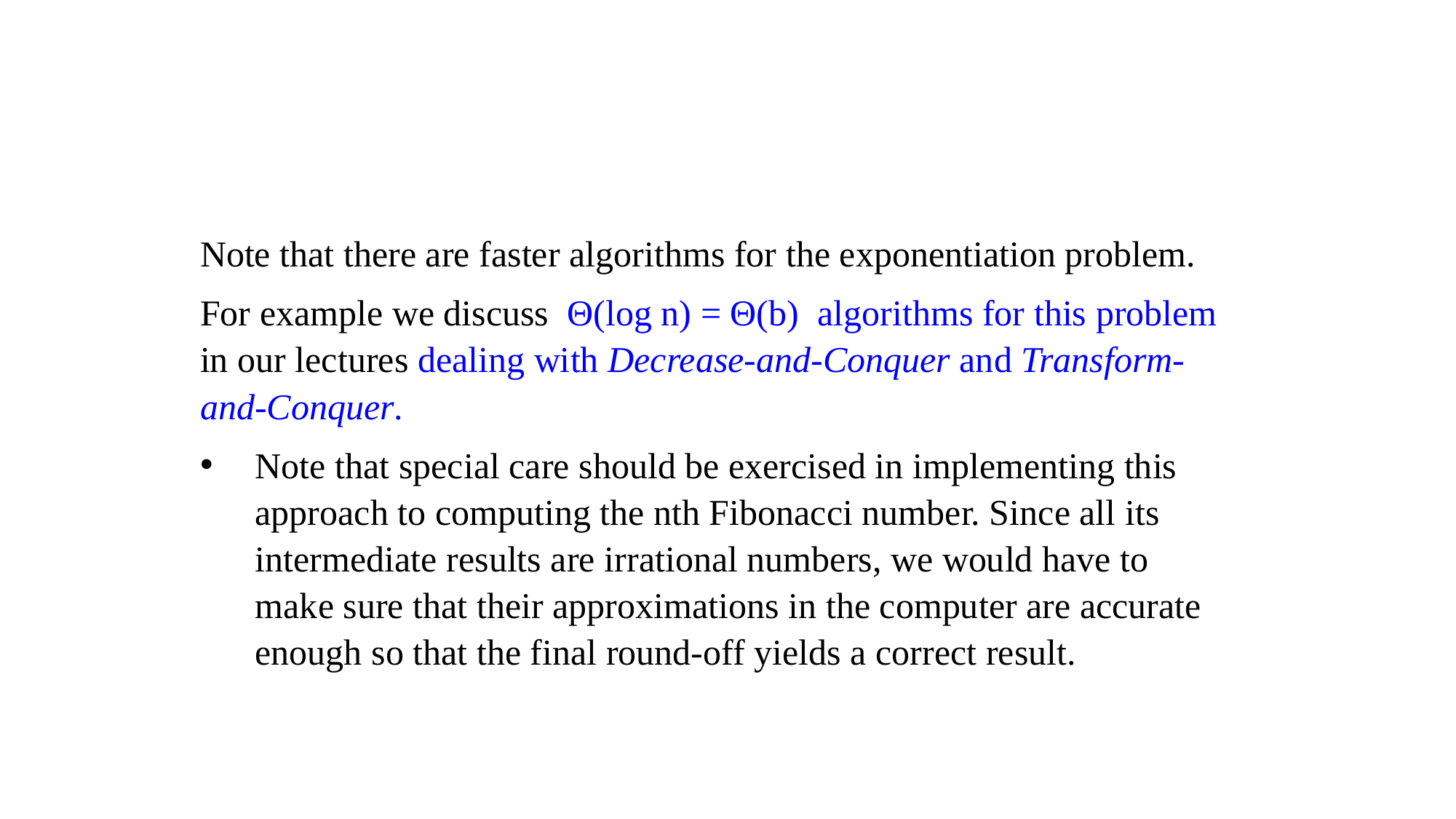

Note that there are faster algorithms for the exponentiation problem.
For example we discuss  Θ(log n) = Θ(b)  algorithms for this problem in our lectures dealing with Decrease-and-Conquer and Transform-and-Conquer.
Note that special care should be exercised in implementing this approach to computing the nth Fibonacci number. Since all its intermediate results are irrational numbers, we would have to make sure that their approximations in the computer are accurate enough so that the final round-off yields a correct result.